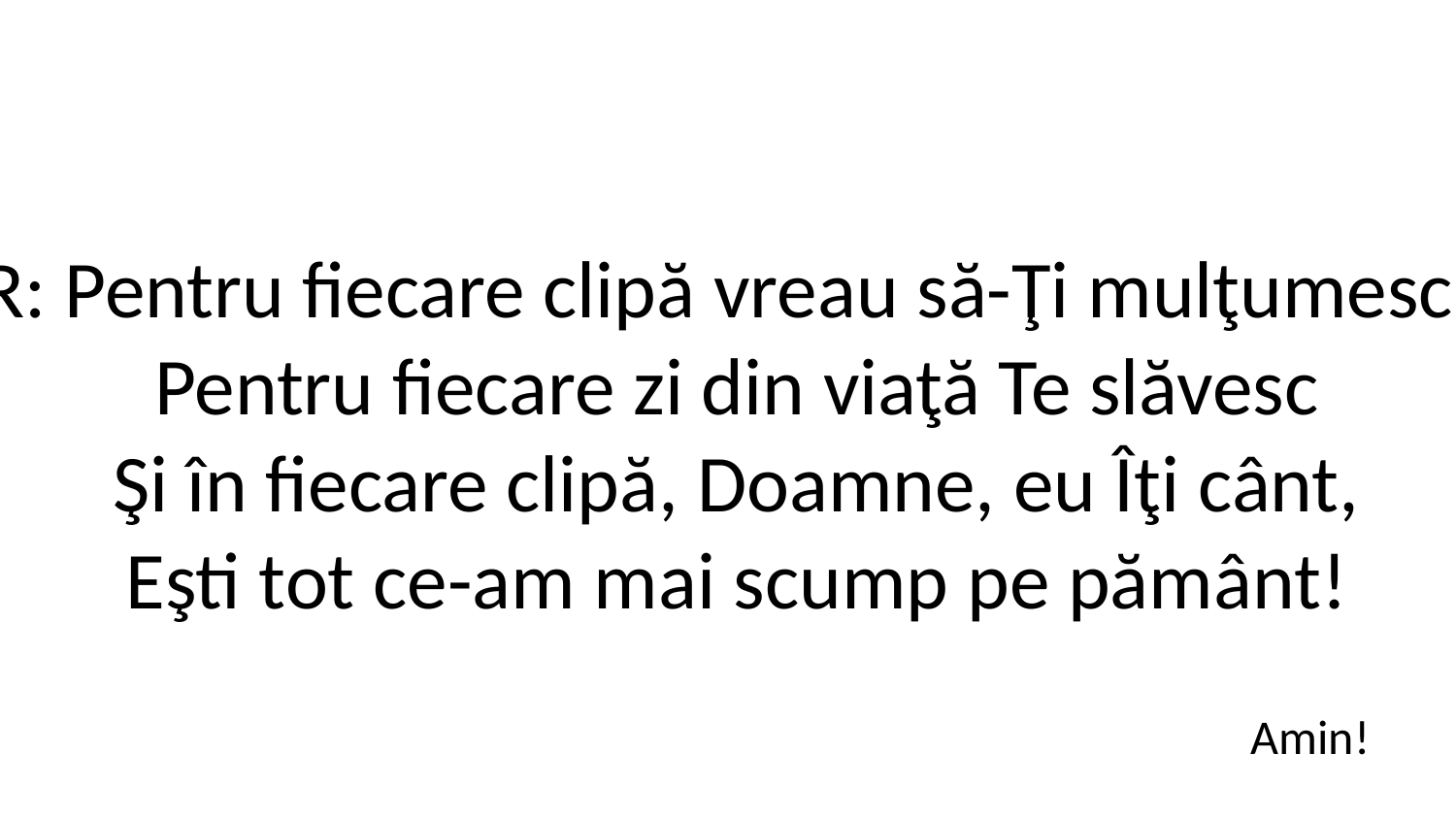

R: Pentru fiecare clipă vreau să-Ţi mulţumesc,
 Pentru fiecare zi din viaţă Te slăvesc
 Şi în fiecare clipă, Doamne, eu Îţi cânt,
 Eşti tot ce-am mai scump pe pământ!

Amin!